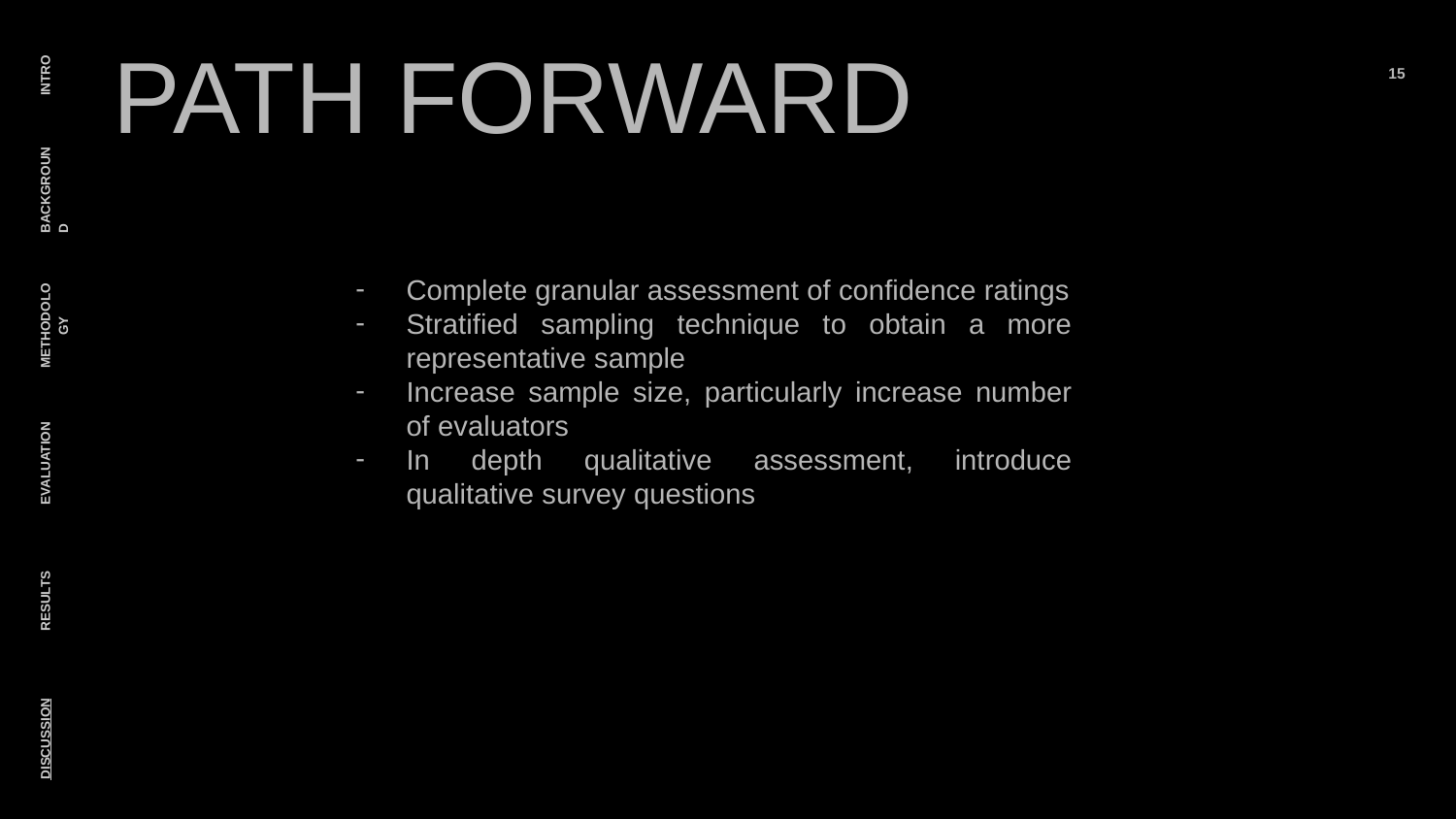

# PATH FORWARD
15
INTRO
BACKGROUND
Complete granular assessment of confidence ratings
Stratified sampling technique to obtain a more representative sample
Increase sample size, particularly increase number of evaluators
In depth qualitative assessment, introduce qualitative survey questions
METHODOLOGY
EVALUATION
RESULTS
DISCUSSION